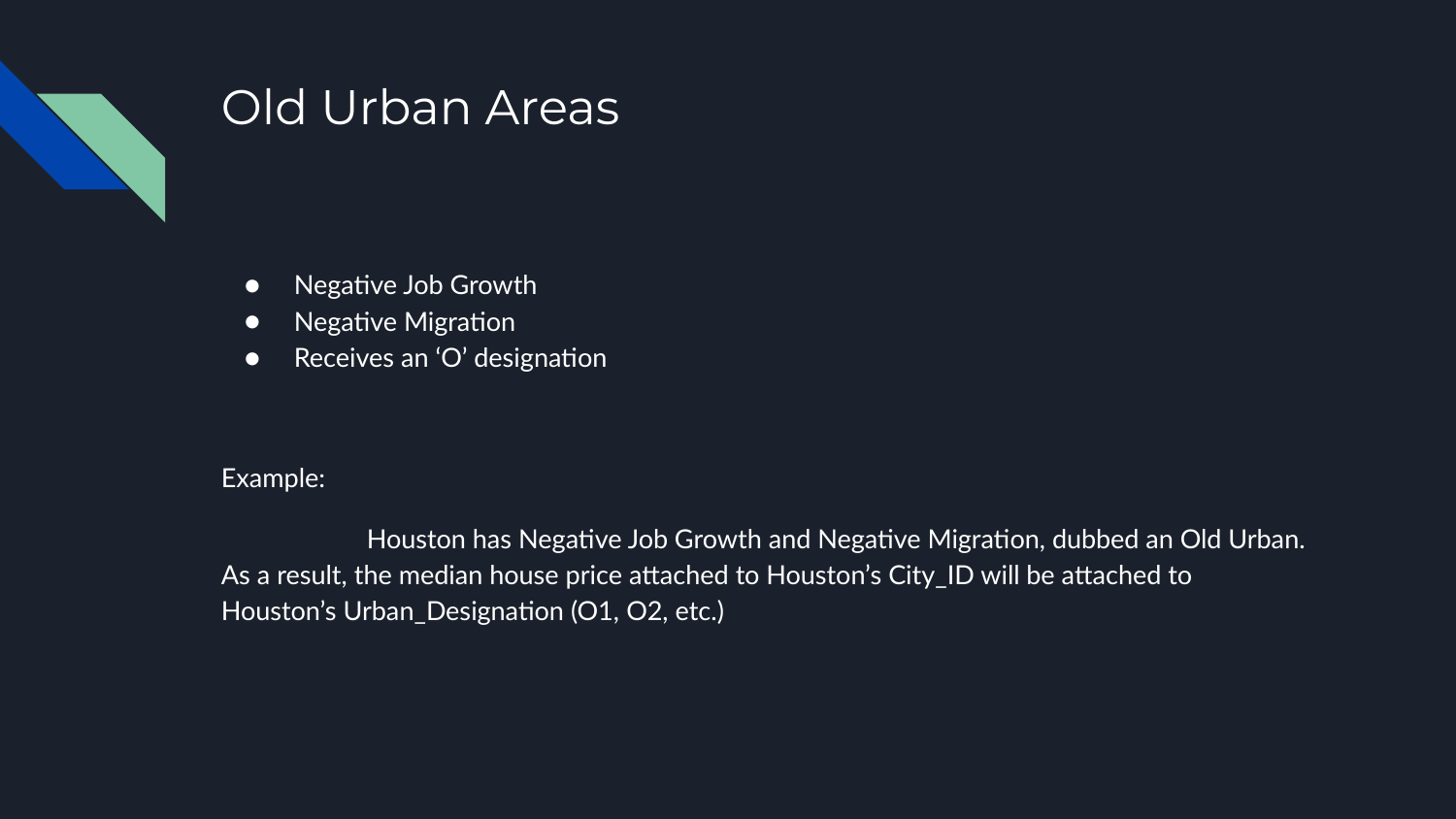

# Old Urban Areas
Negative Job Growth
Negative Migration
Receives an ‘O’ designation

Example:
	Houston has Negative Job Growth and Negative Migration, dubbed an Old Urban. As a result, the median house price attached to Houston’s City_ID will be attached to Houston’s Urban_Designation (O1, O2, etc.)